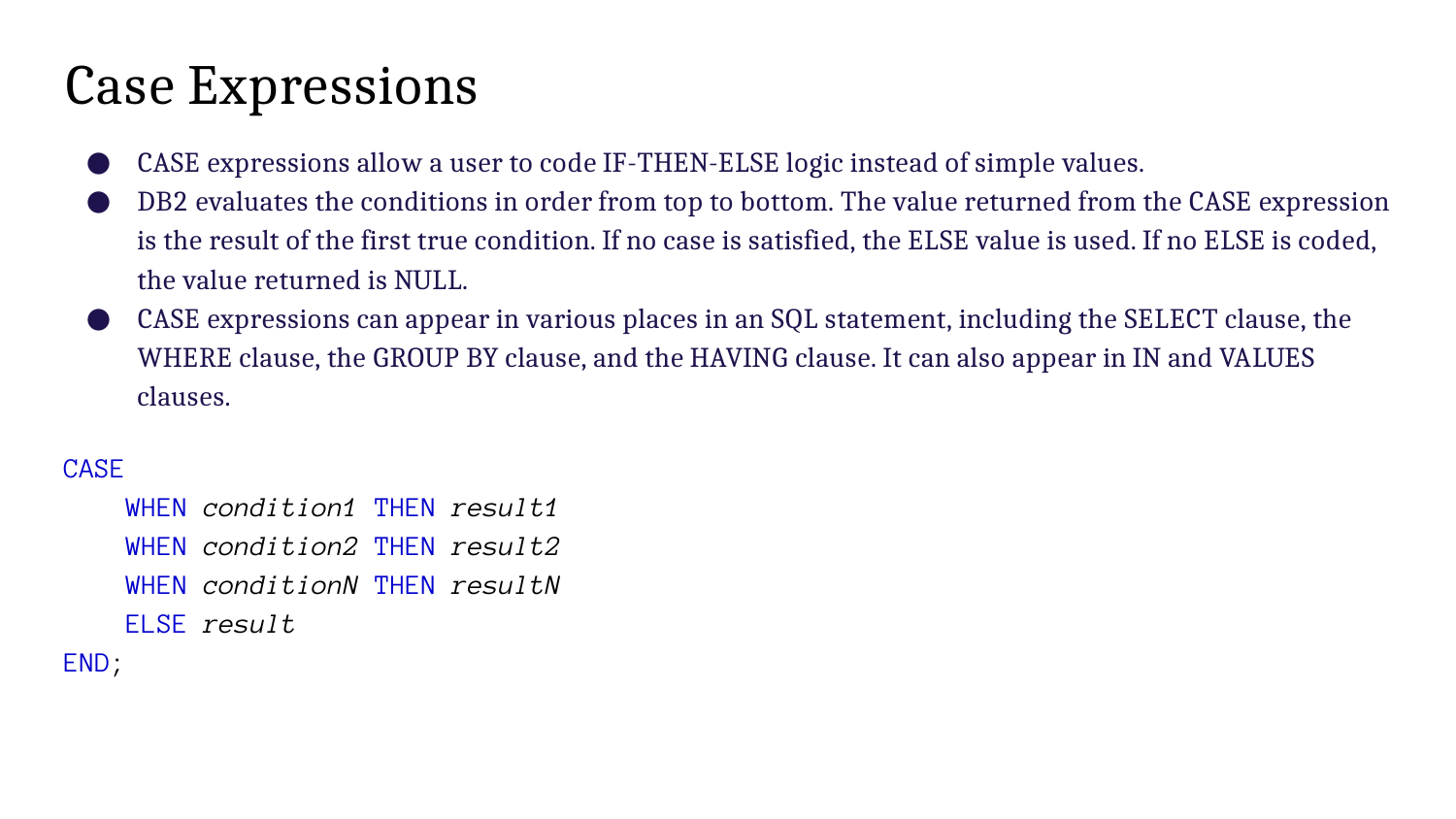

# Case Expressions
CASE expressions allow a user to code IF-THEN-ELSE logic instead of simple values.
DB2 evaluates the conditions in order from top to bottom. The value returned from the CASE expression is the result of the first true condition. If no case is satisfied, the ELSE value is used. If no ELSE is coded, the value returned is NULL.
CASE expressions can appear in various places in an SQL statement, including the SELECT clause, the WHERE clause, the GROUP BY clause, and the HAVING clause. It can also appear in IN and VALUES clauses.
CASE
    WHEN condition1 THEN result1
    WHEN condition2 THEN result2
    WHEN conditionN THEN resultN
    ELSE result
END;